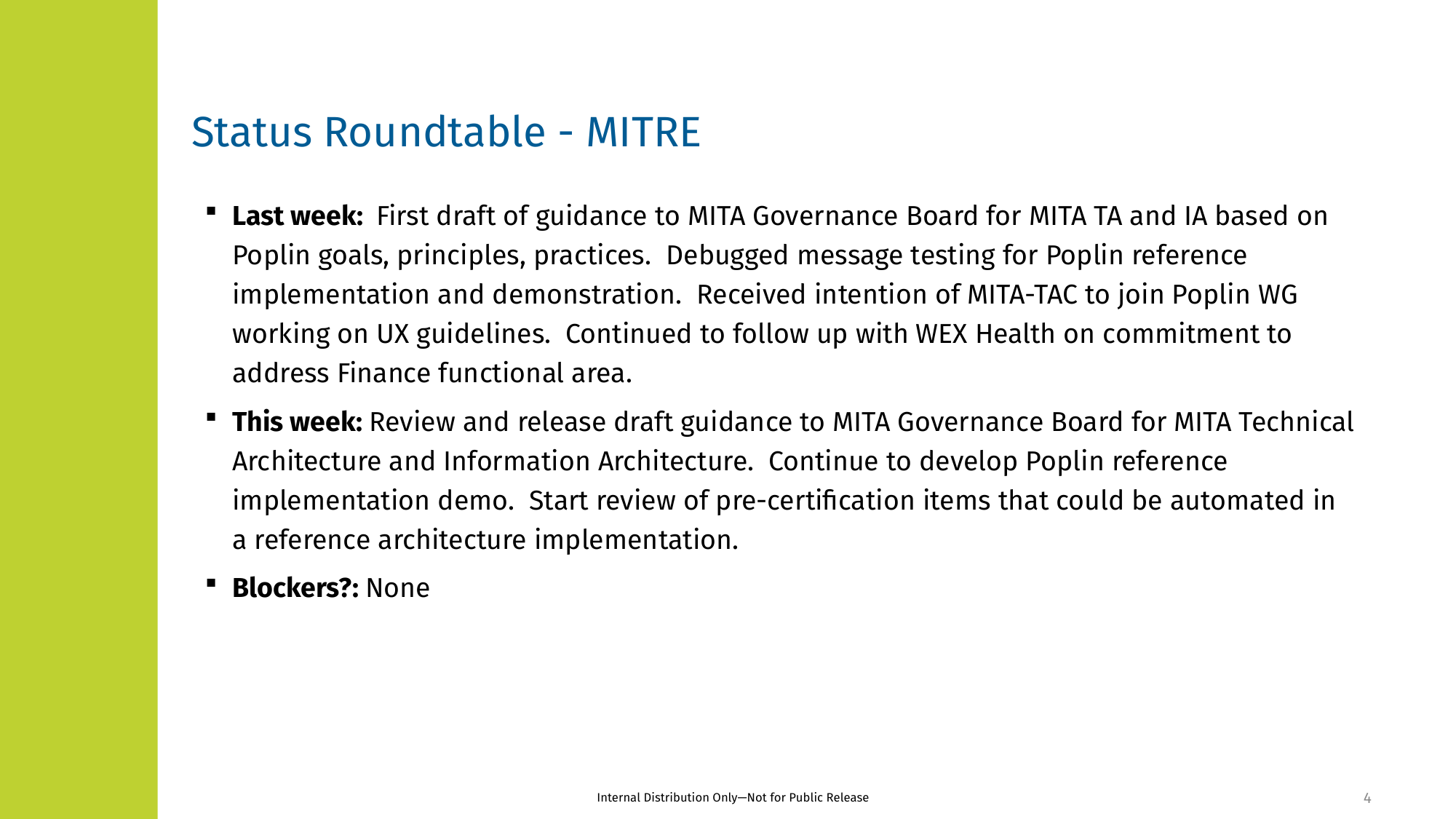

# Status Roundtable - MITRE
Last week:  First draft of guidance to MITA Governance Board for MITA TA and IA based on Poplin goals, principles, practices.  Debugged message testing for Poplin reference implementation and demonstration.  Received intention of MITA-TAC to join Poplin WG working on UX guidelines.  Continued to follow up with WEX Health on commitment to address Finance functional area.
This week: Review and release draft guidance to MITA Governance Board for MITA Technical Architecture and Information Architecture.  Continue to develop Poplin reference implementation demo.  Start review of pre-certification items that could be automated in a reference architecture implementation.
Blockers?: None
4